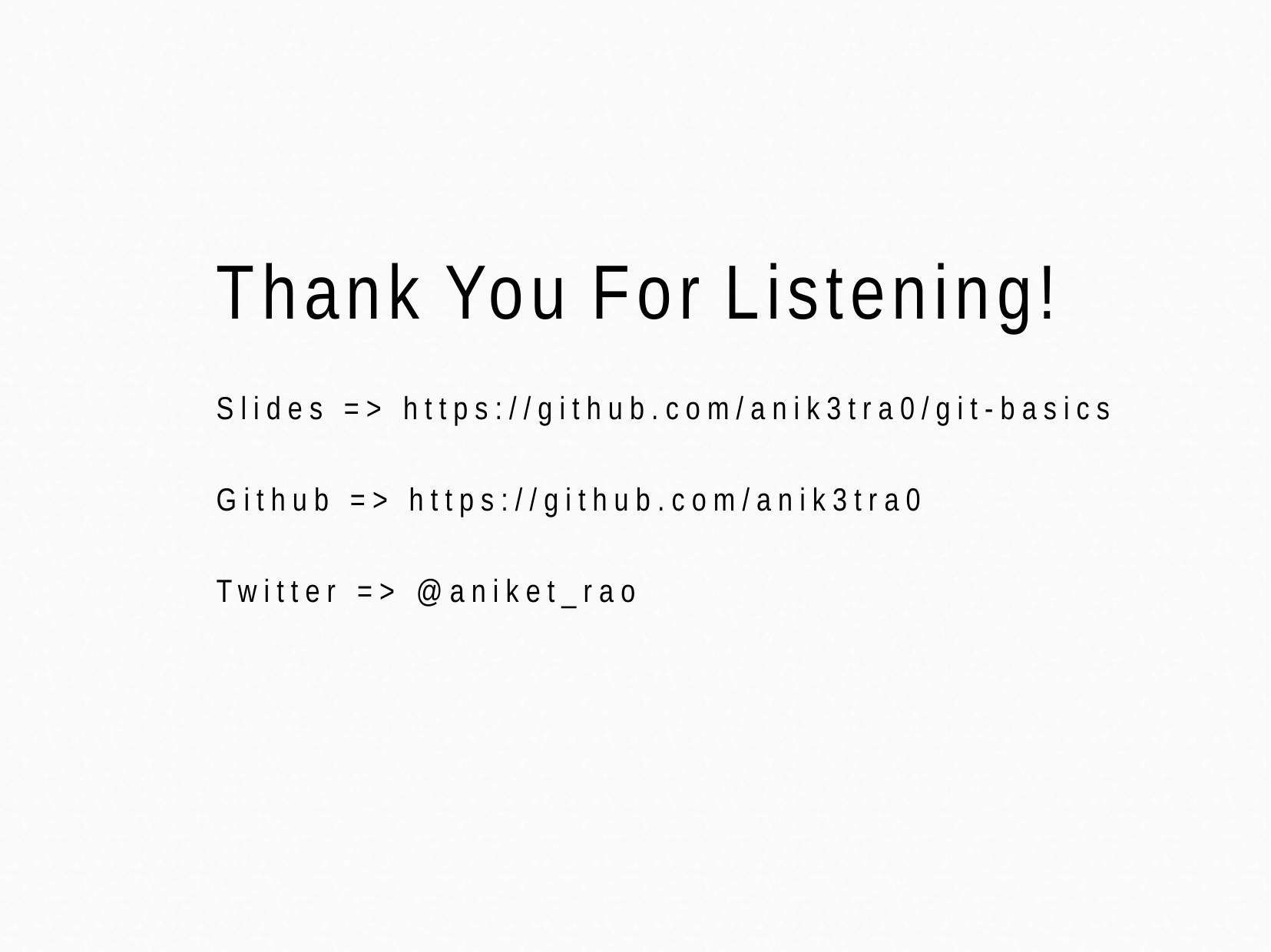

# Thank You For Listening! Slides => https://github.com/anik3tra0/git-basics Github => https://github.com/anik3tra0 Twitter => @aniket_rao